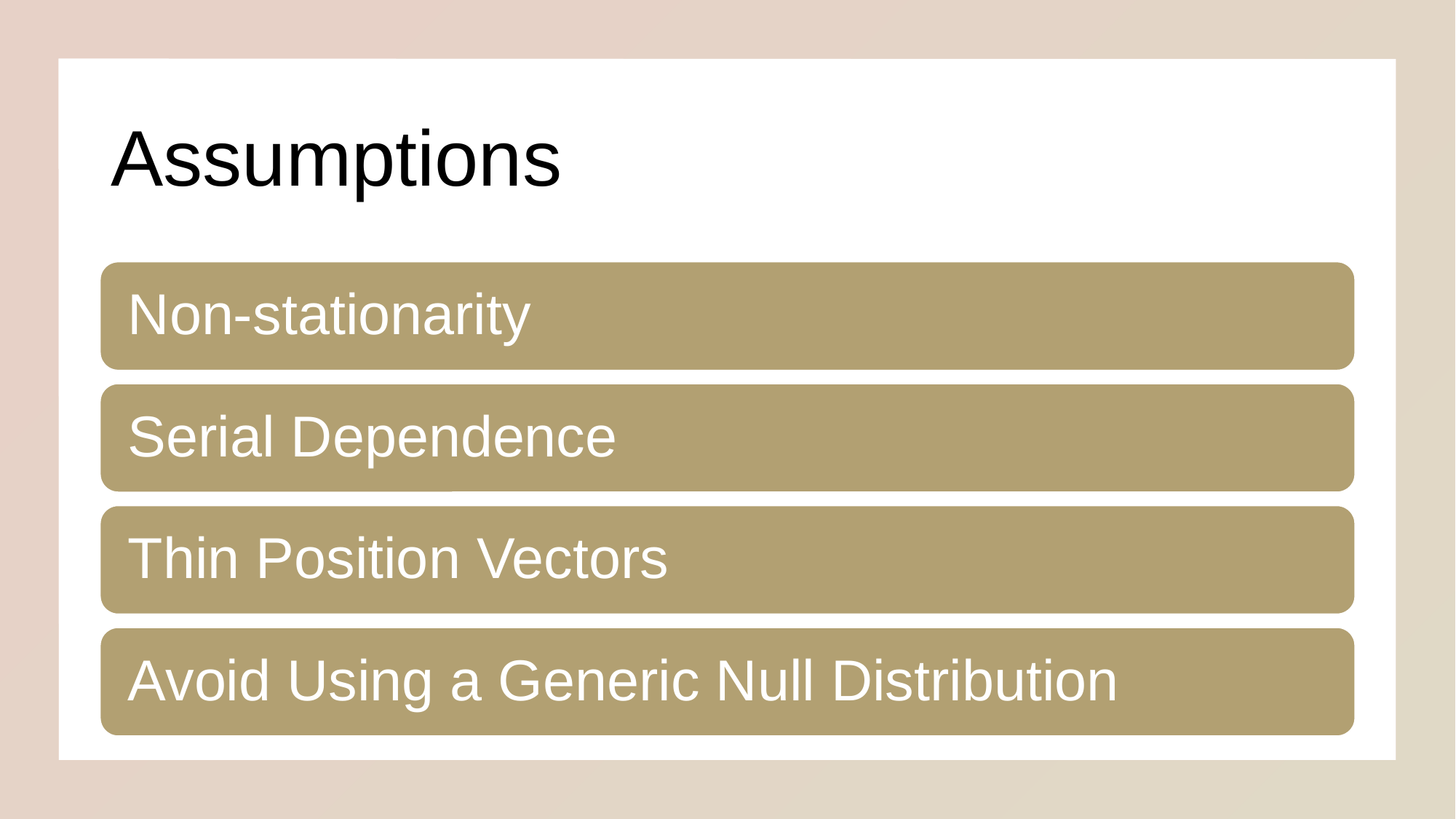

# Assumptions
Non-stationarity
Serial Dependence
Thin Position Vectors
Avoid Using a Generic Null Distribution